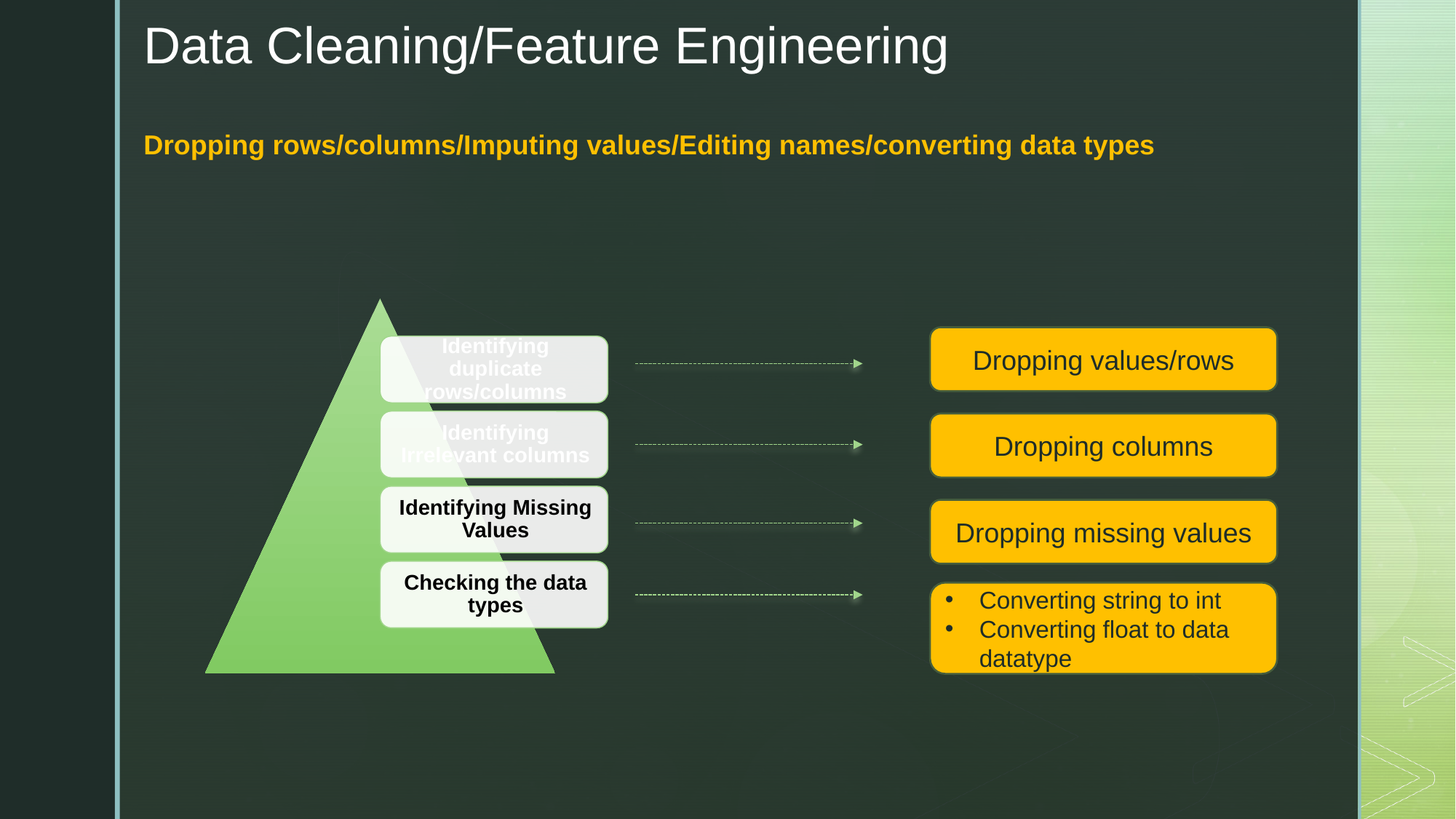

# Data Cleaning/Feature Engineering

Dropping rows/columns/Imputing values/Editing names/converting data types

Identifying duplicate rows/columns
Identifying Irrelevant columns
Identifying Missing Values
Checking the data types
Dropping values/rows
Dropping columns
Dropping missing values
Converting string to int
Converting float to data datatype